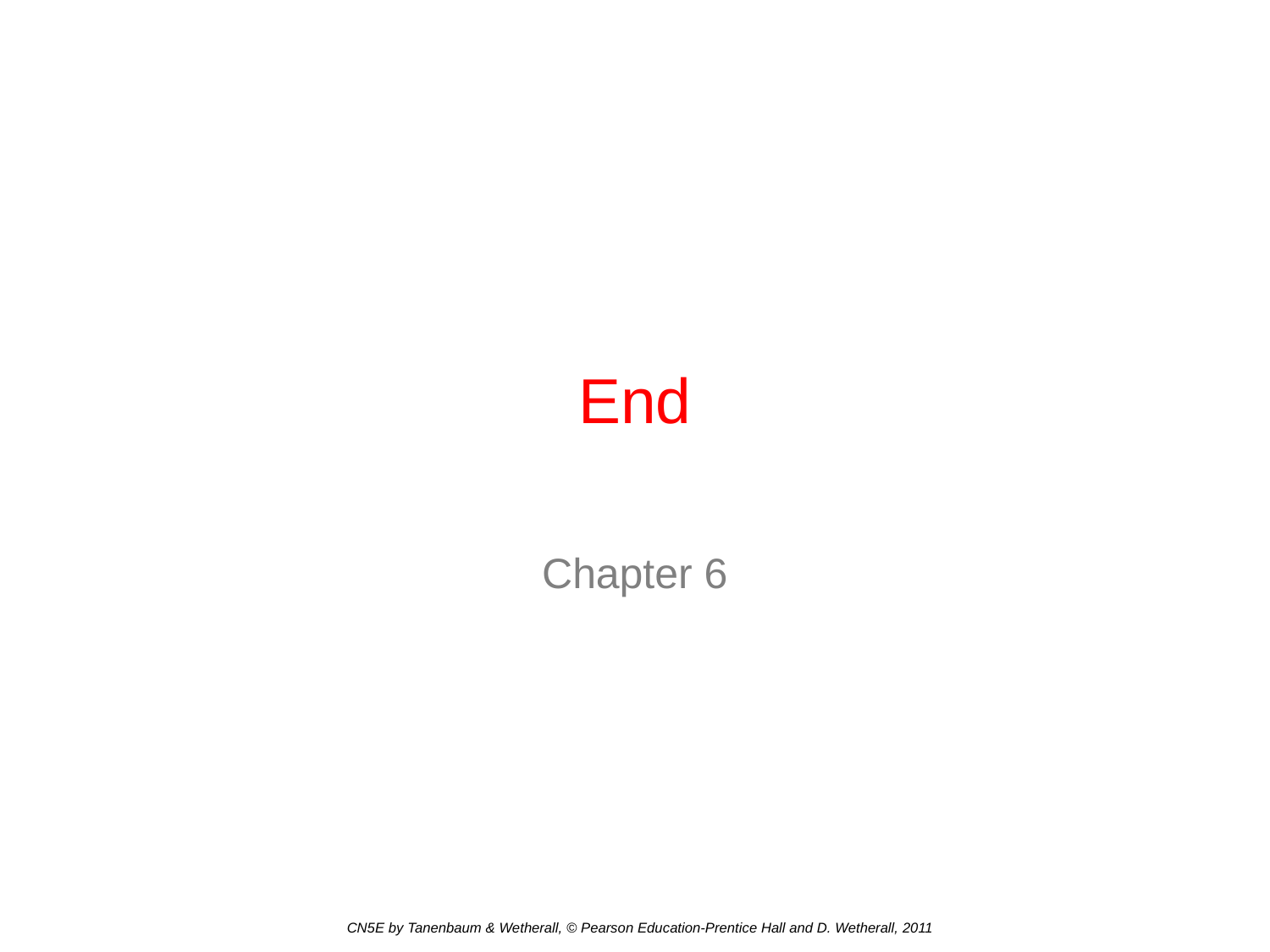

# End
Chapter 6
CN5E by Tanenbaum & Wetherall, © Pearson Education-Prentice Hall and D. Wetherall, 2011